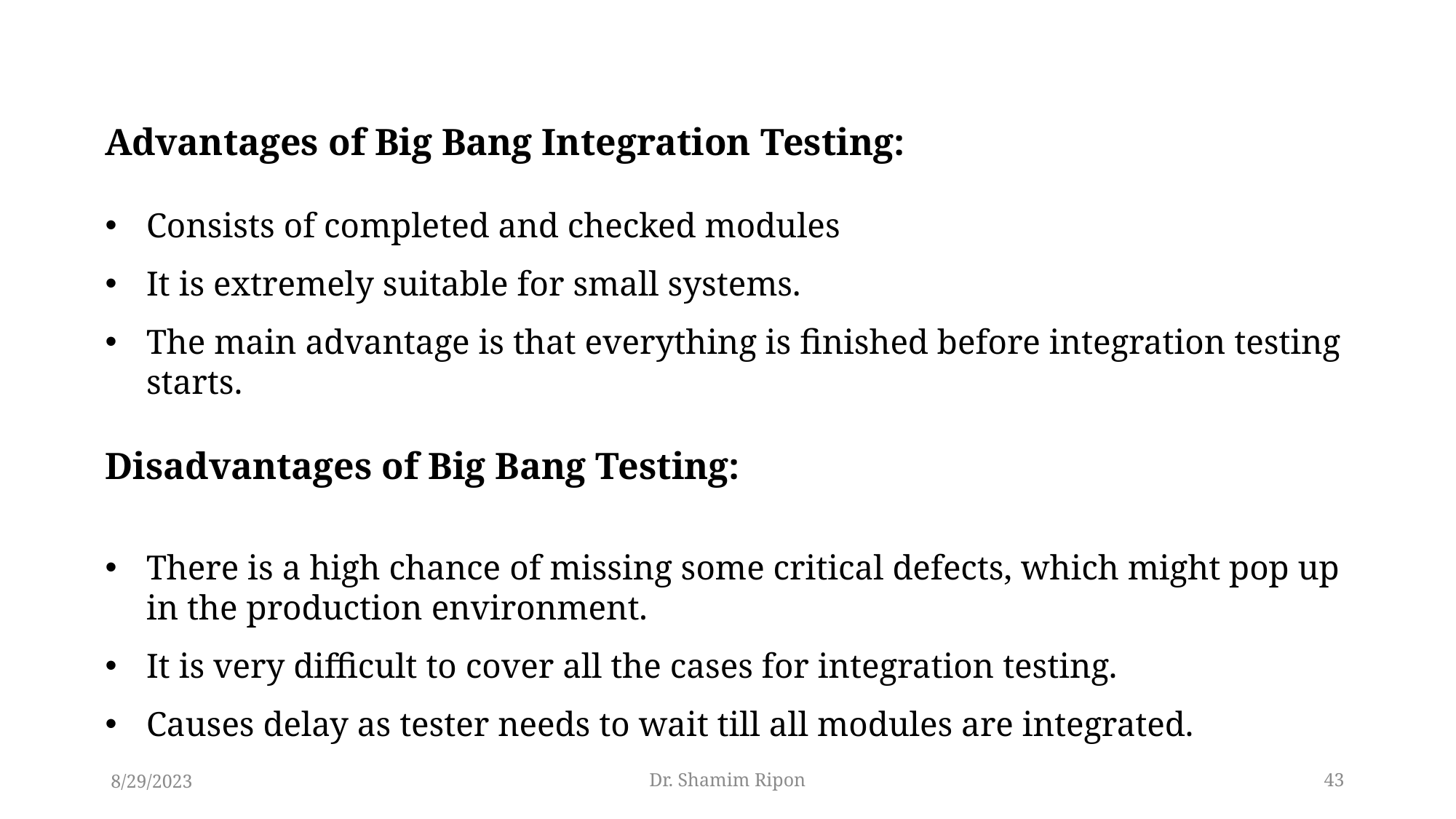

Advantages of Big Bang Integration Testing:

Consists of completed and checked modules
It is extremely suitable for small systems.
The main advantage is that everything is finished before integration testing starts.

Disadvantages of Big Bang Testing:

There is a high chance of missing some critical defects, which might pop up in the production environment.
It is very difficult to cover all the cases for integration testing.
Causes delay as tester needs to wait till all modules are integrated.

8/29/2023
Dr. Shamim Ripon
43